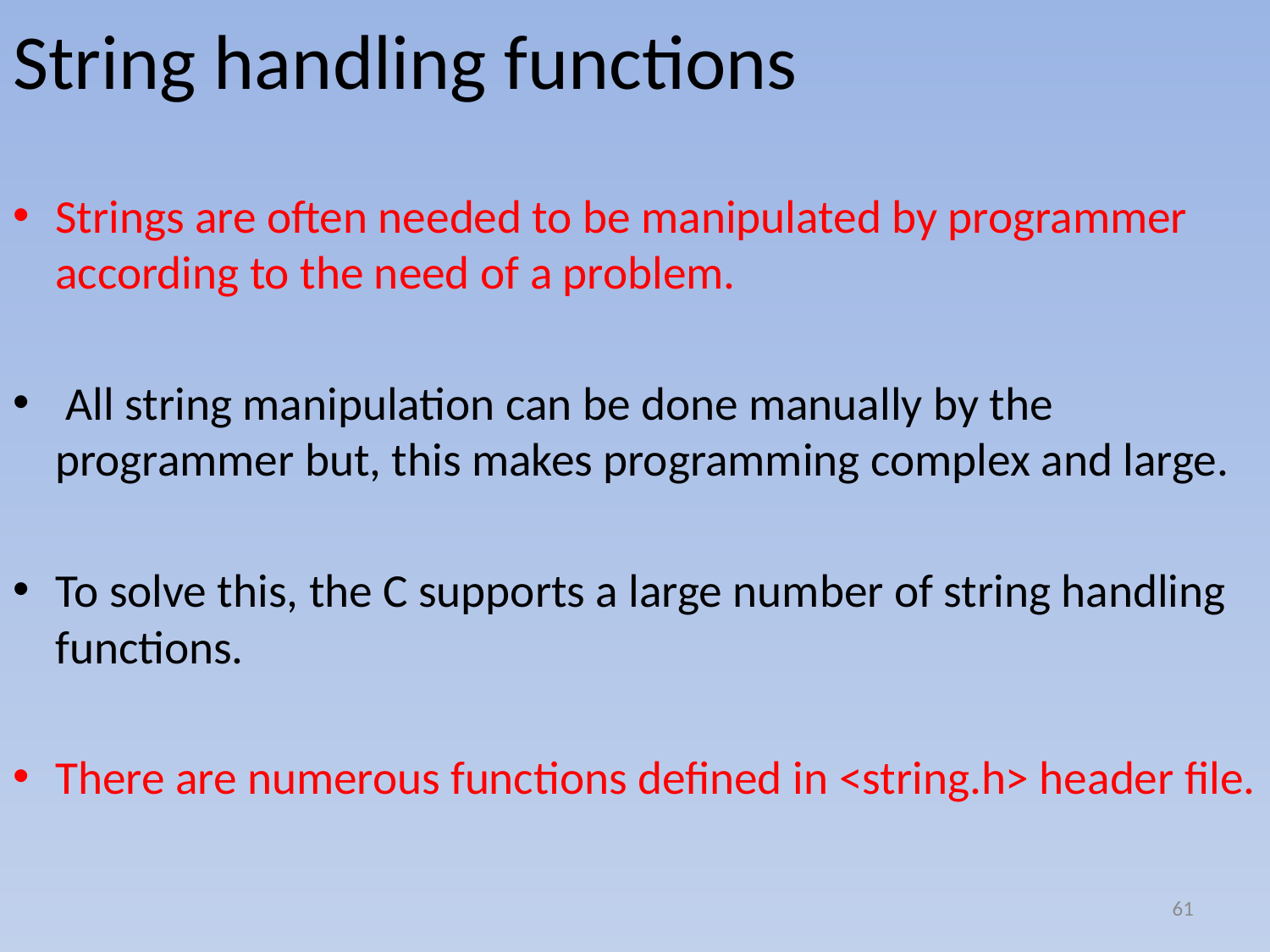

# String handling functions
Strings are often needed to be manipulated by programmer according to the need of a problem.

 All string manipulation can be done manually by the programmer but, this makes programming complex and large.

To solve this, the C supports a large number of string handling functions.

There are numerous functions defined in <string.h> header file.

61